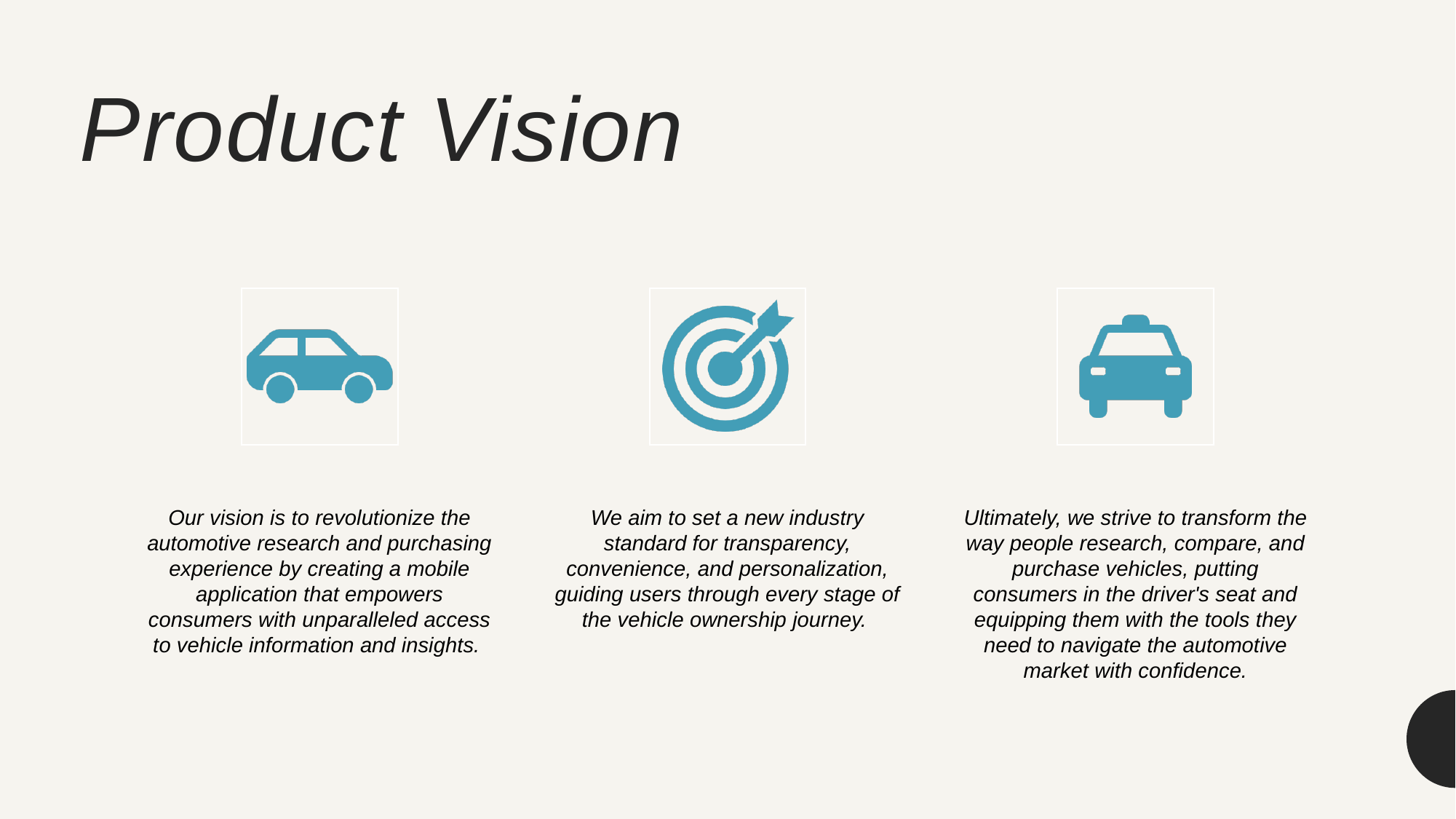

# Product Vision
Our vision is to revolutionize the automotive research and purchasing experience by creating a mobile application that empowers consumers with unparalleled access to vehicle information and insights.
We aim to set a new industry standard for transparency, convenience, and personalization, guiding users through every stage of the vehicle ownership journey.
Ultimately, we strive to transform the way people research, compare, and purchase vehicles, putting consumers in the driver's seat and equipping them with the tools they need to navigate the automotive market with confidence.